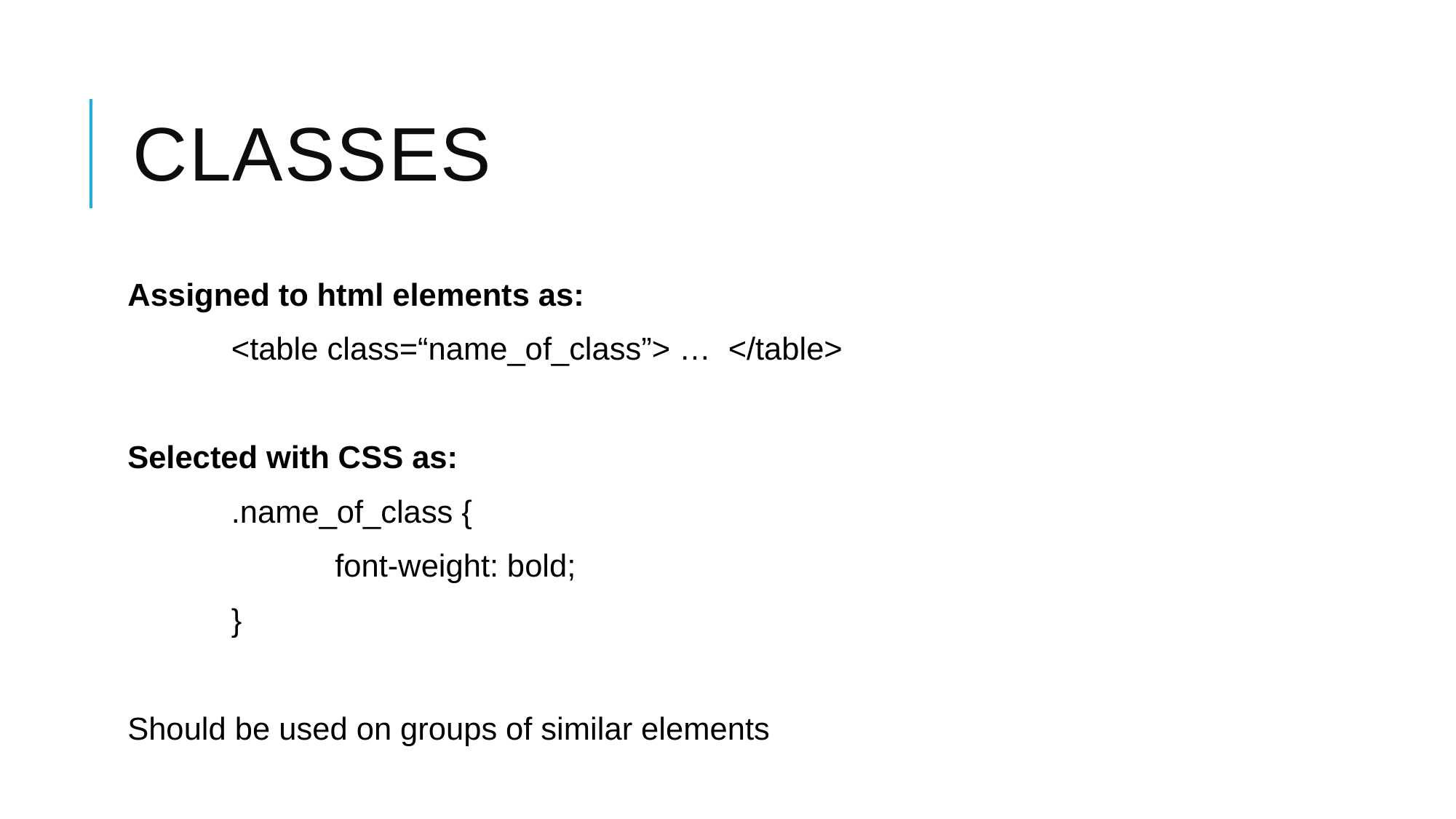

# Classes
Assigned to html elements as:
	<table class=“name_of_class”> …  </table>

Selected with CSS as:
	.name_of_class {
		font-weight: bold;
	}

Should be used on groups of similar elements